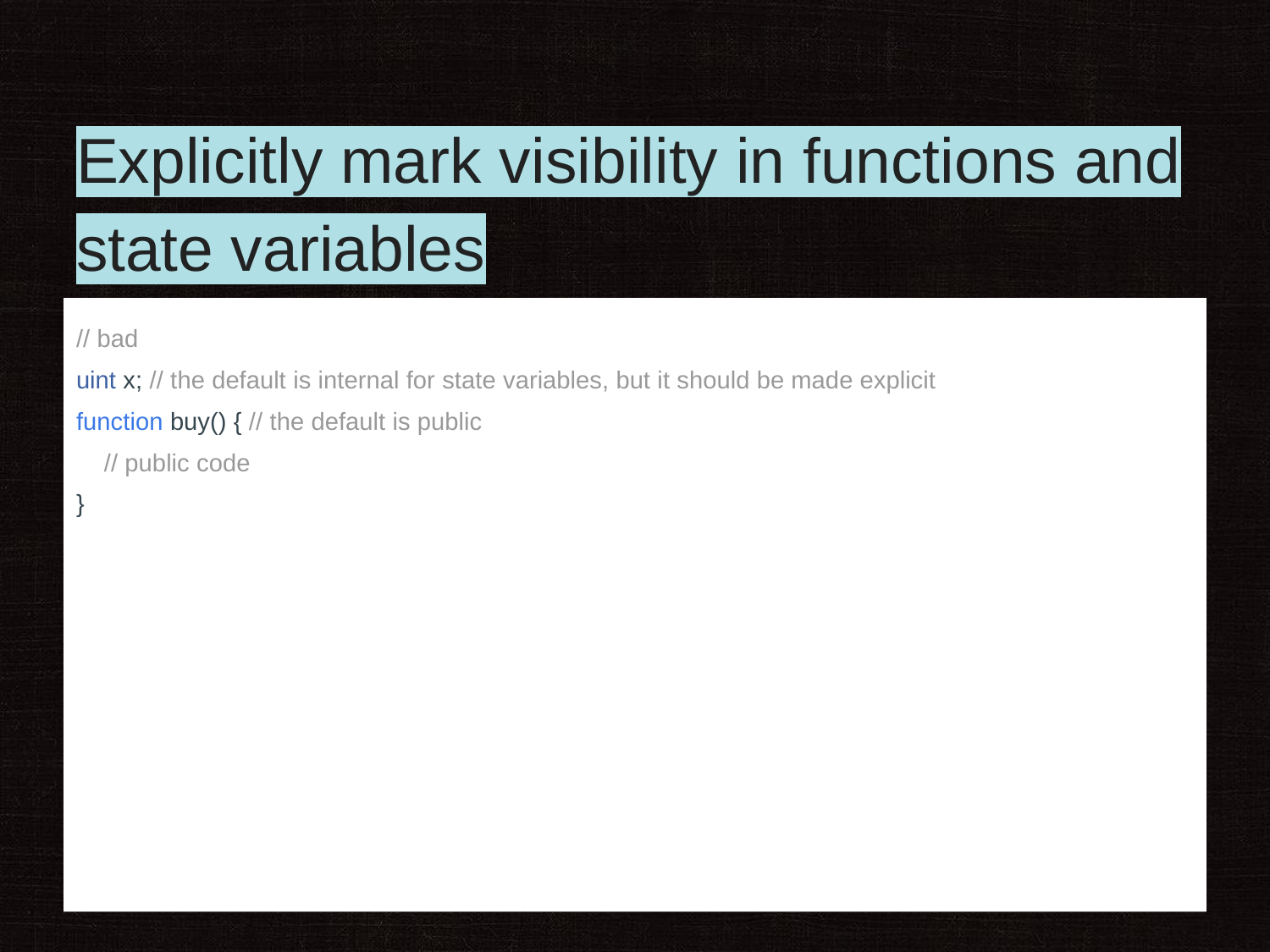

# Explicitly mark visibility in functions and state variables
// bad
uint x; // the default is internal for state variables, but it should be made explicit
function buy() { // the default is public
    // public code
}